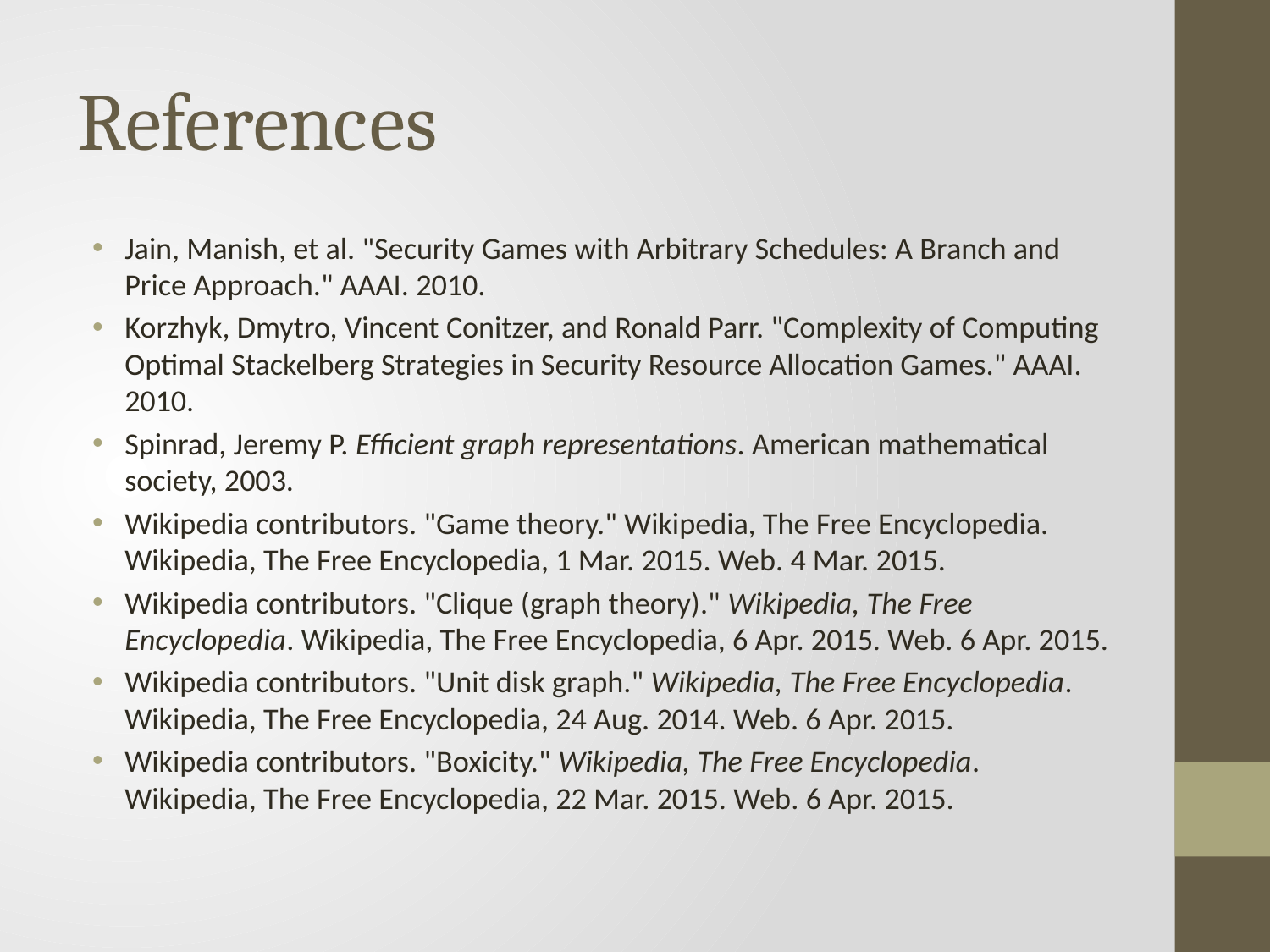

# References
Jain, Manish, et al. "Security Games with Arbitrary Schedules: A Branch and Price Approach." AAAI. 2010.
Korzhyk, Dmytro, Vincent Conitzer, and Ronald Parr. "Complexity of Computing Optimal Stackelberg Strategies in Security Resource Allocation Games." AAAI. 2010.
Spinrad, Jeremy P. Efficient graph representations. American mathematical society, 2003.
Wikipedia contributors. "Game theory." Wikipedia, The Free Encyclopedia. Wikipedia, The Free Encyclopedia, 1 Mar. 2015. Web. 4 Mar. 2015.
Wikipedia contributors. "Clique (graph theory)." Wikipedia, The Free Encyclopedia. Wikipedia, The Free Encyclopedia, 6 Apr. 2015. Web. 6 Apr. 2015.
Wikipedia contributors. "Unit disk graph." Wikipedia, The Free Encyclopedia. Wikipedia, The Free Encyclopedia, 24 Aug. 2014. Web. 6 Apr. 2015.
Wikipedia contributors. "Boxicity." Wikipedia, The Free Encyclopedia. Wikipedia, The Free Encyclopedia, 22 Mar. 2015. Web. 6 Apr. 2015.